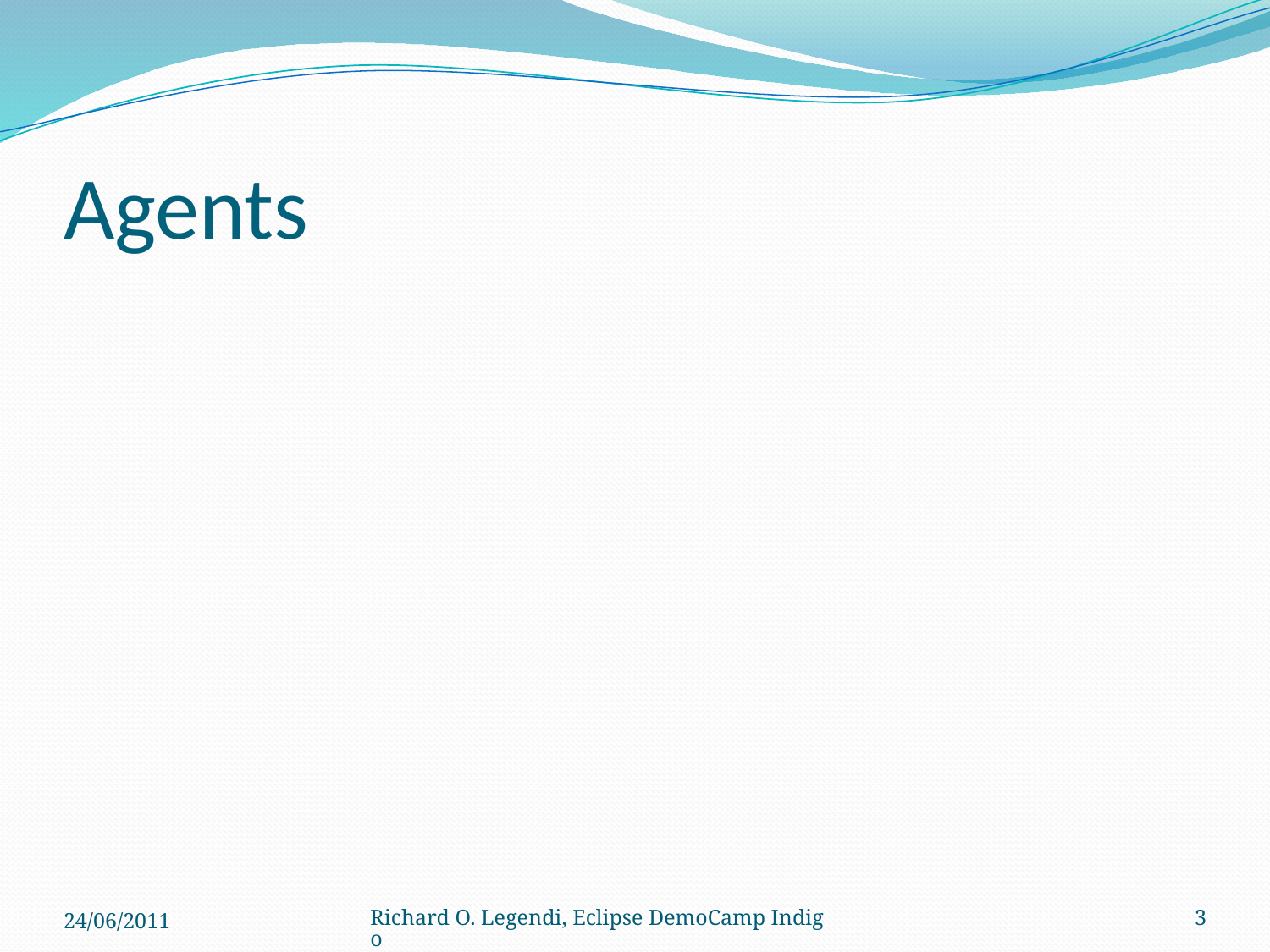

# Agents

24/06/2011
Richard O. Legendi, Eclipse DemoCamp Indigo
3